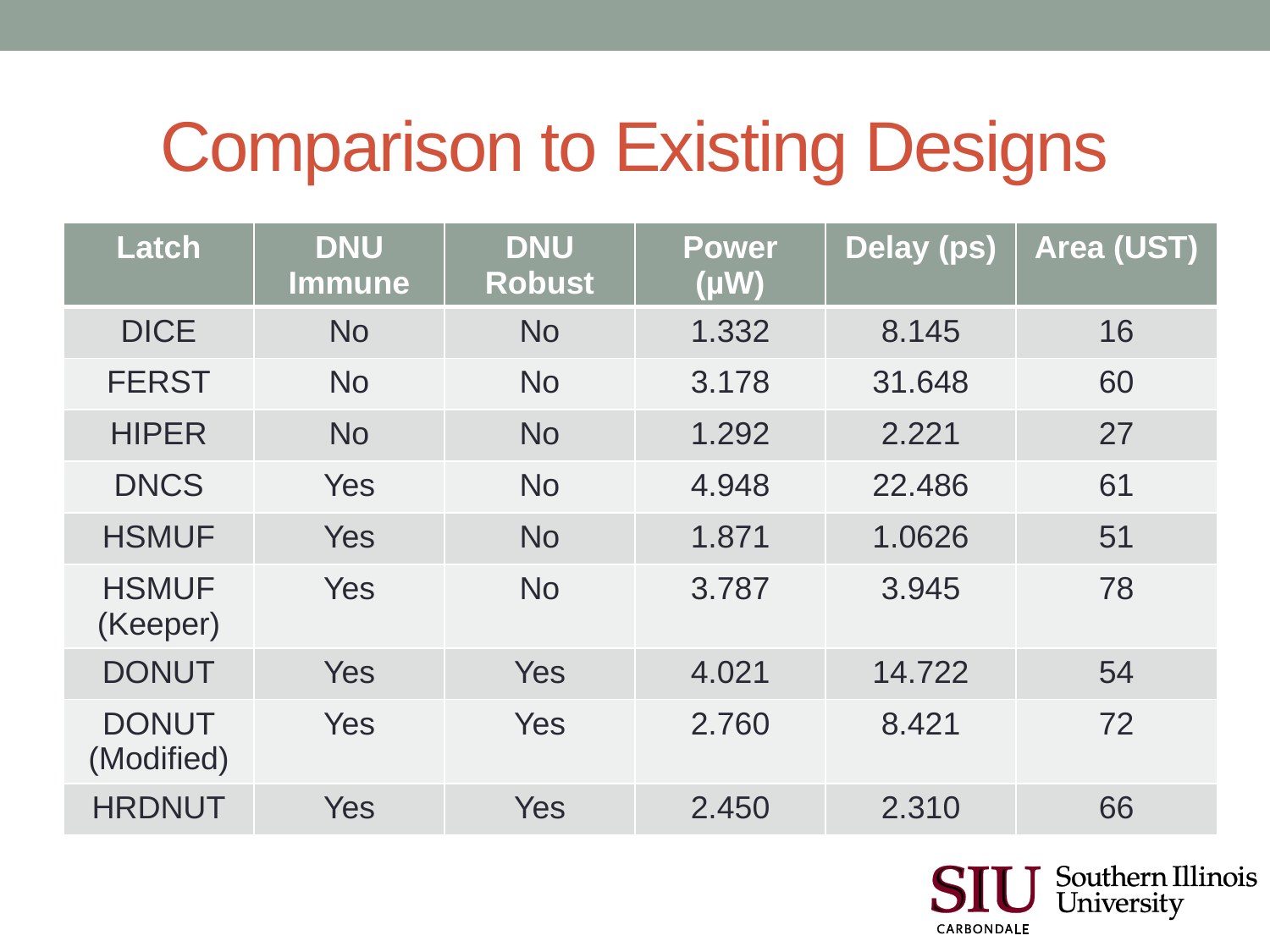

# Comparison to Existing Designs
| Latch | DNU Immune | DNU Robust | Power (µW) | Delay (ps) | Area (UST) |
| --- | --- | --- | --- | --- | --- |
| DICE | No | No | 1.332 | 8.145 | 16 |
| FERST | No | No | 3.178 | 31.648 | 60 |
| HIPER | No | No | 1.292 | 2.221 | 27 |
| DNCS | Yes | No | 4.948 | 22.486 | 61 |
| HSMUF | Yes | No | 1.871 | 1.0626 | 51 |
| HSMUF (Keeper) | Yes | No | 3.787 | 3.945 | 78 |
| DONUT | Yes | Yes | 4.021 | 14.722 | 54 |
| DONUT (Modified) | Yes | Yes | 2.760 | 8.421 | 72 |
| HRDNUT | Yes | Yes | 2.450 | 2.310 | 66 |